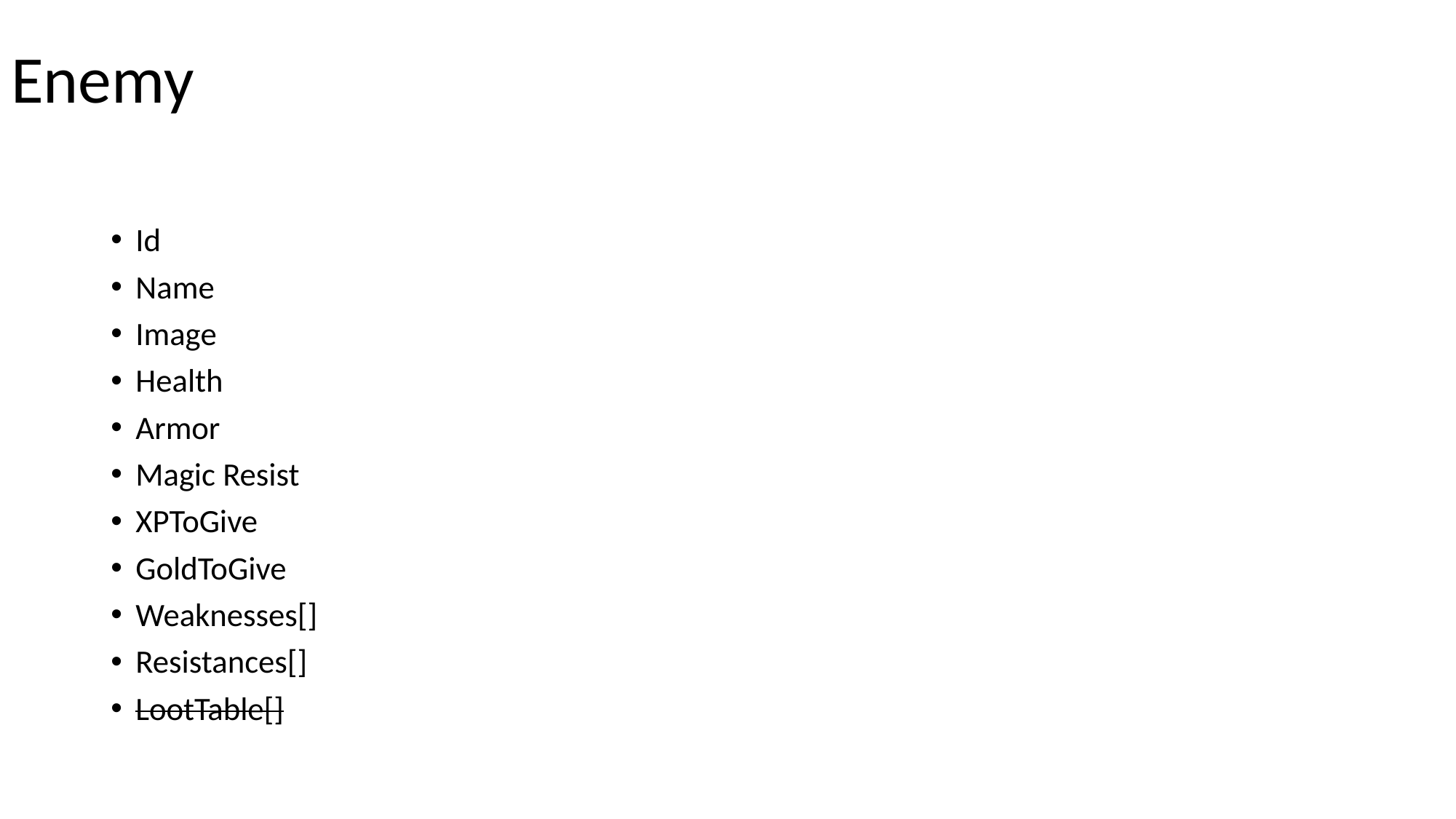

# Enemy
Id
Name
Image
Health
Armor
Magic Resist
XPToGive
GoldToGive
Weaknesses[]
Resistances[]
LootTable[]